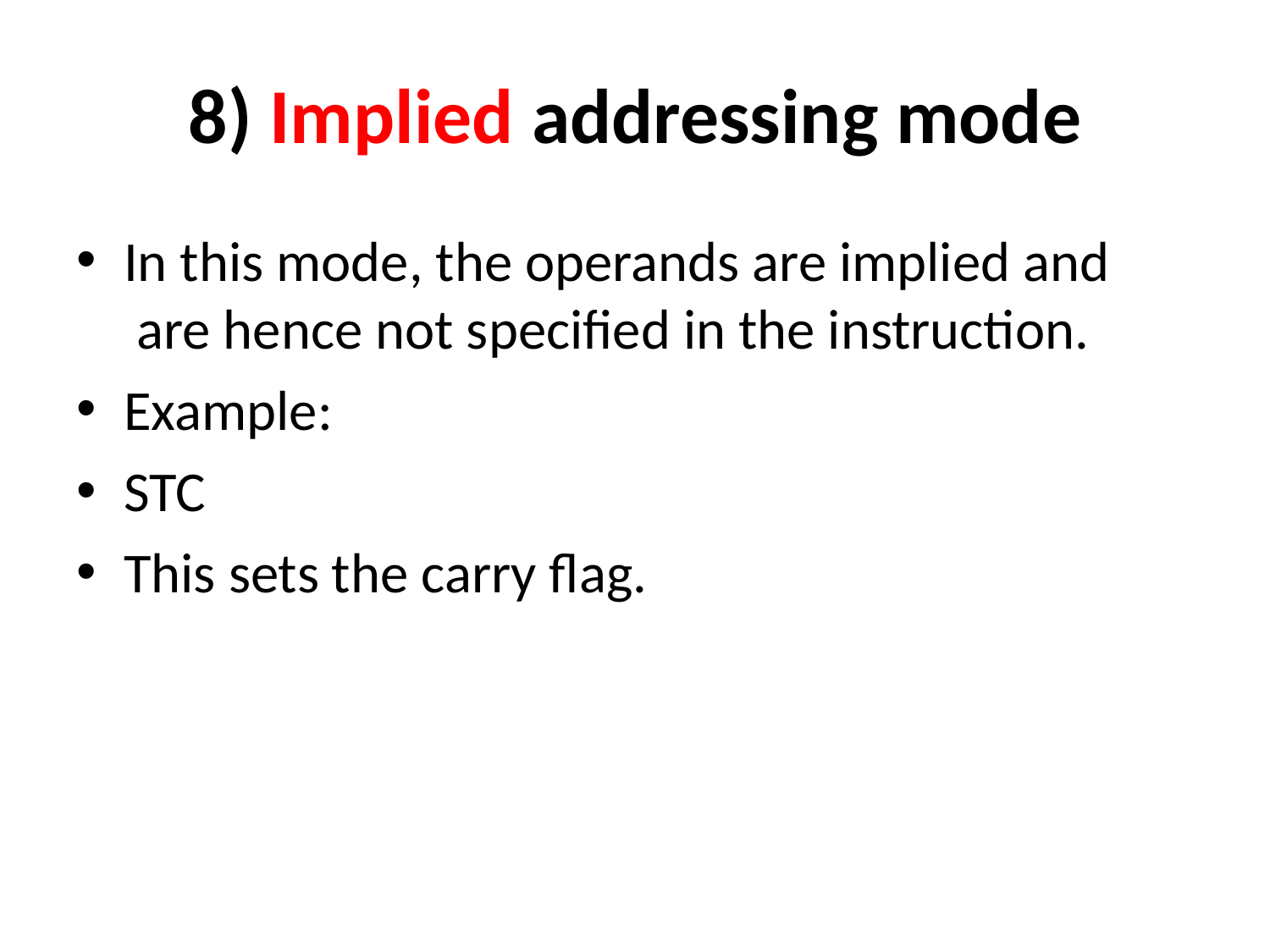

# 8) Implied addressing mode
In this mode, the operands are implied and  are hence not specified in the instruction.
Example:
STC
This sets the carry flag.